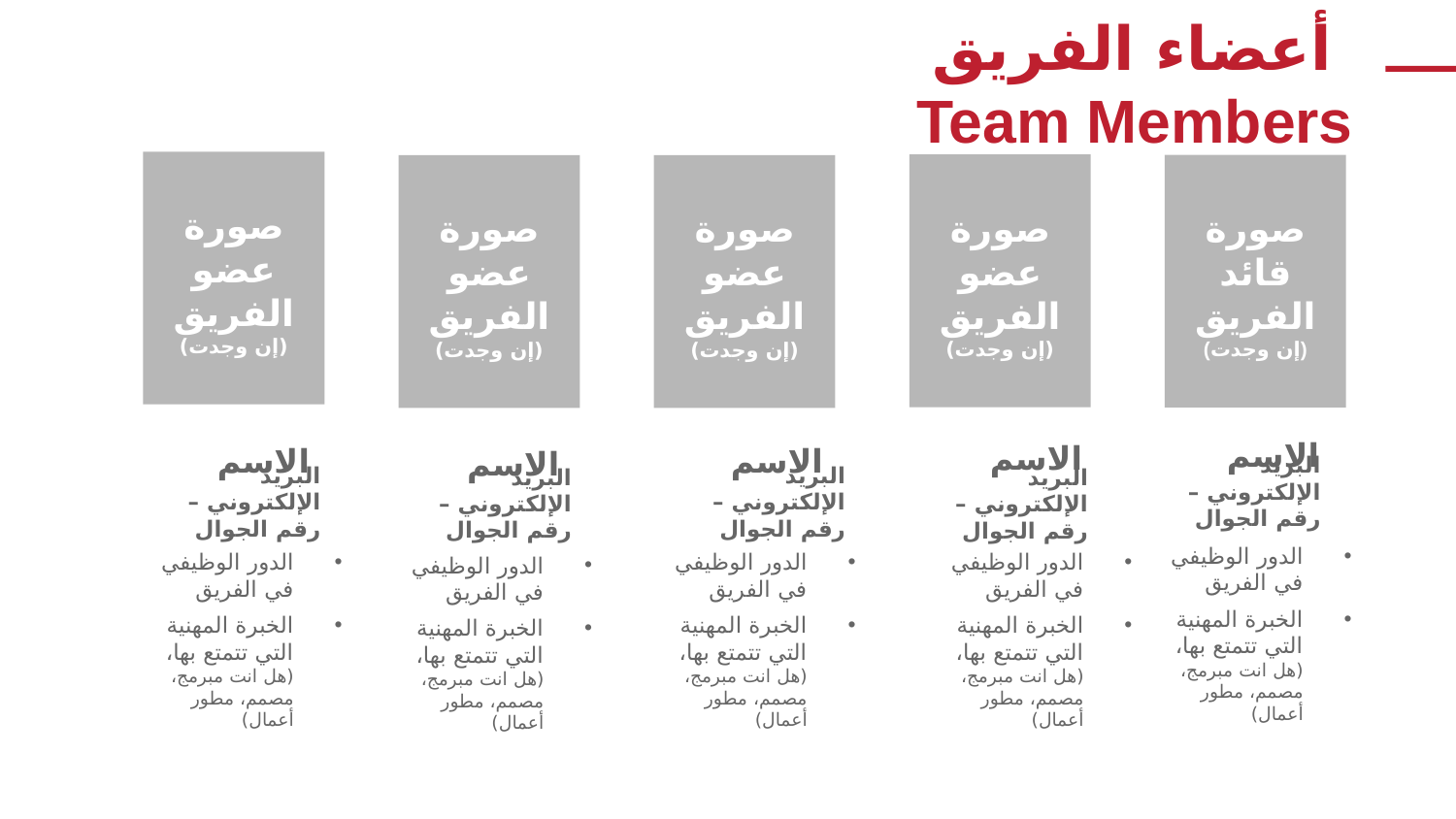

# أعضاء الفريق Team Members

صورة
عضو
الفريق
(إن وجدت)

صورة
عضو
الفريق
(إن وجدت)

صورة
قائد
الفريق
(إن وجدت)

صورة
عضو
الفريق
(إن وجدت)

صورة
عضو
الفريق
(إن وجدت)

الاسم
الاسم
الاسم
الاسم
الاسم
البريد الإلكتروني –  رقم الجوال
البريد الإلكتروني –  رقم الجوال
البريد الإلكتروني –  رقم الجوال
البريد الإلكتروني –  رقم الجوال
البريد الإلكتروني –  رقم الجوال
الدور الوظيفي في الفريق
الخبرة المهنية التي تتمتع بها، (هل انت مبرمج، مصمم، مطور أعمال)
الدور الوظيفي في الفريق
الخبرة المهنية التي تتمتع بها، (هل انت مبرمج، مصمم، مطور أعمال)
الدور الوظيفي في الفريق
الخبرة المهنية التي تتمتع بها، (هل انت مبرمج، مصمم، مطور أعمال)
الدور الوظيفي في الفريق
الخبرة المهنية التي تتمتع بها، (هل انت مبرمج، مصمم، مطور أعمال)
الدور الوظيفي في الفريق
الخبرة المهنية التي تتمتع بها، (هل انت مبرمج، مصمم، مطور أعمال)